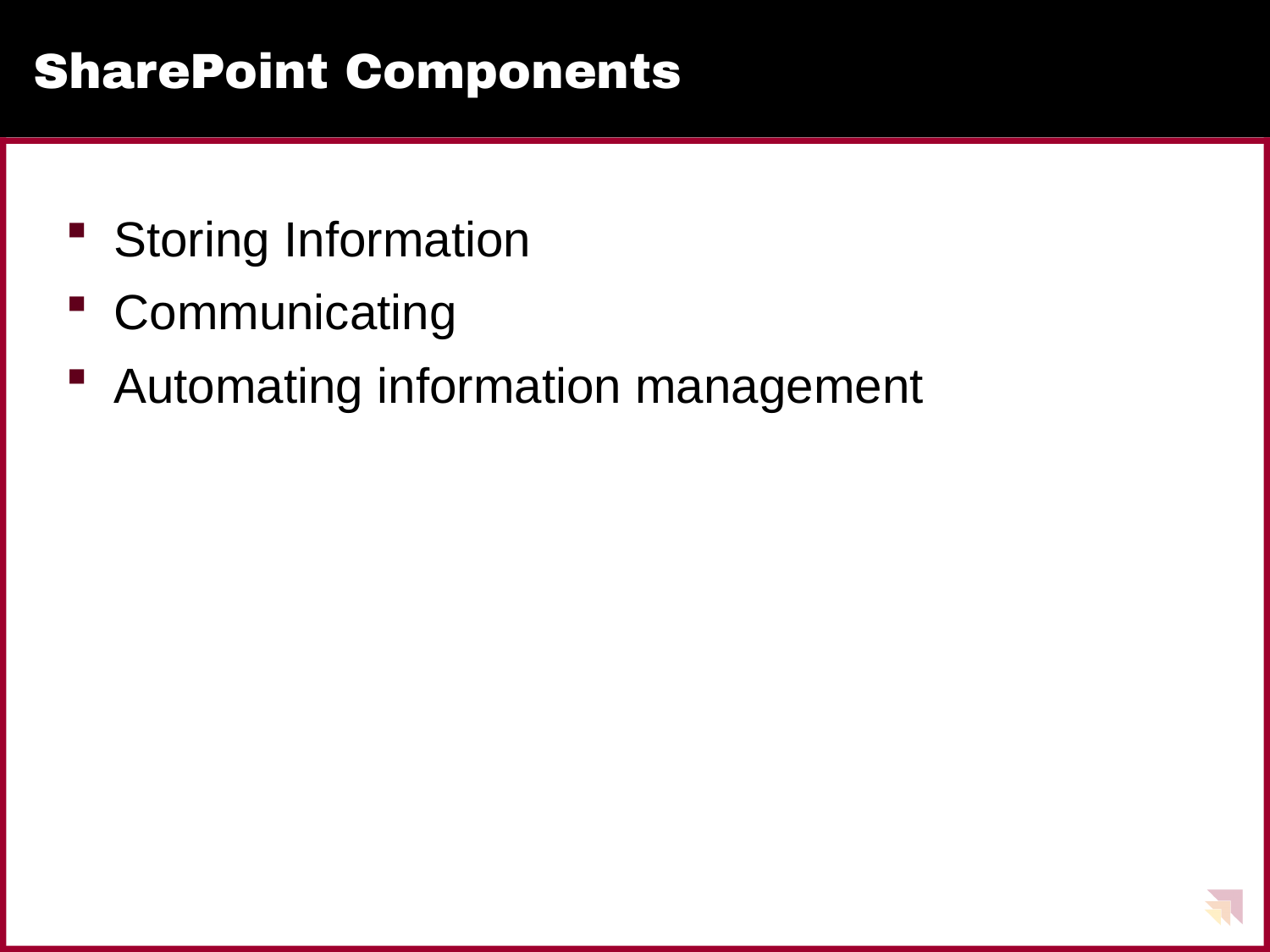

# SharePoint Components
Storing Information
Communicating
Automating information management